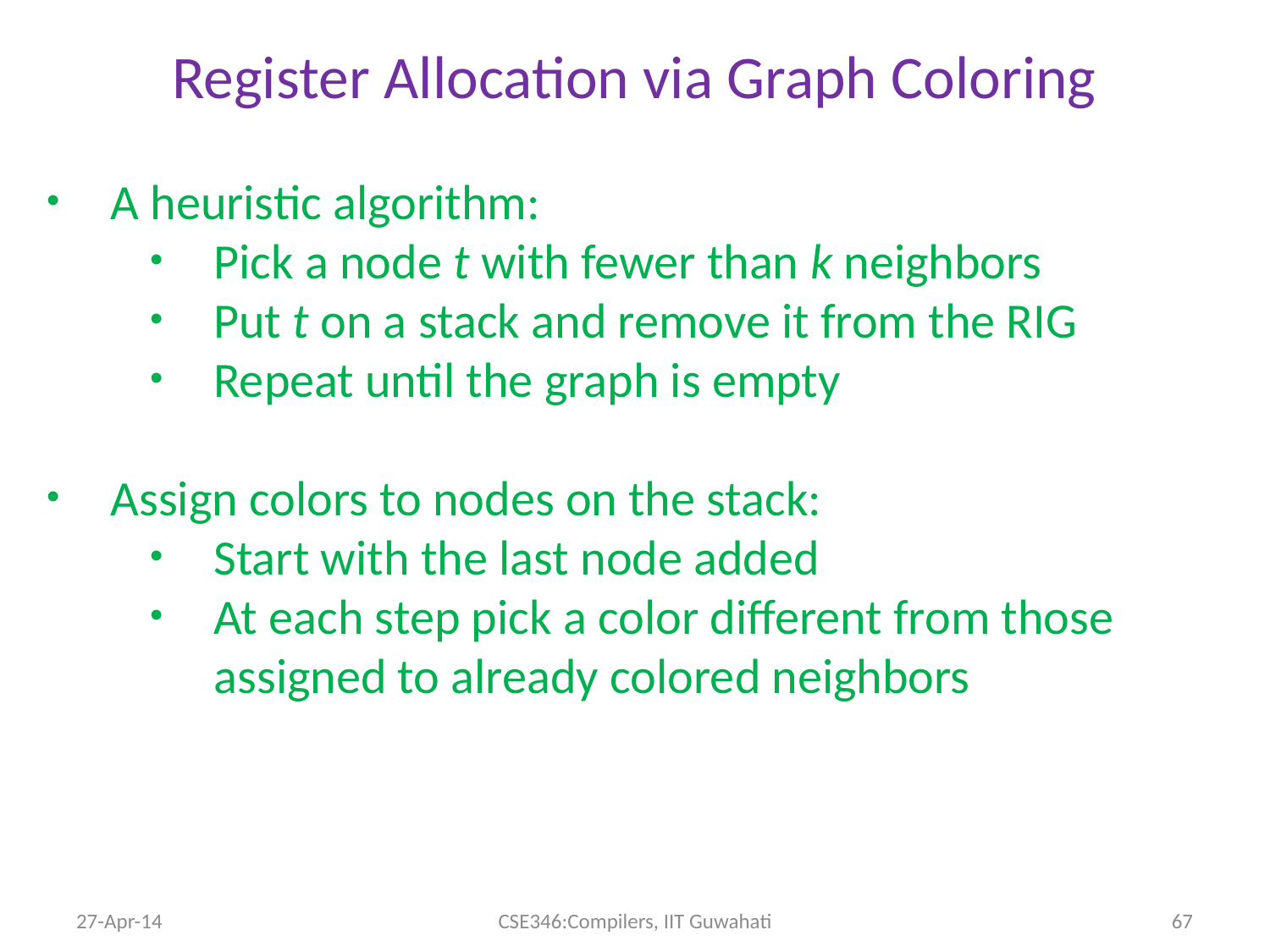

Register Allocation via Graph Coloring
A heuristic algorithm:
Pick a node t with fewer than k neighbors
Put t on a stack and remove it from the RIG
Repeat until the graph is empty

Assign colors to nodes on the stack:
Start with the last node added
At each step pick a color different from those assigned to already colored neighbors

27-Apr-14
CSE346:Compilers, IIT Guwahati
67